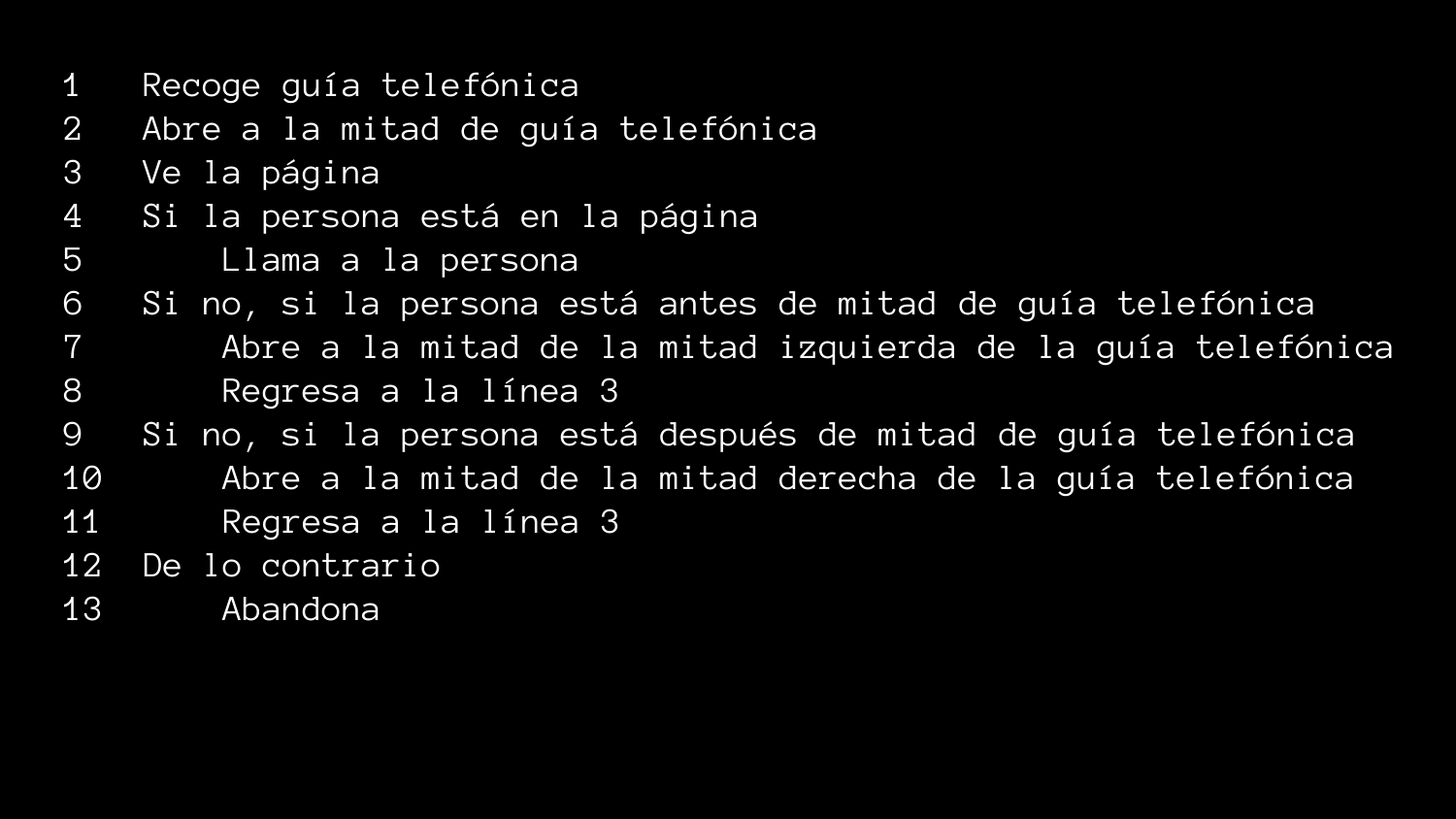

1   Recoge guía telefónica
2   Abre a la mitad de guía telefónica
3   Ve la página
4   Si la persona está en la página
5       Llama a la persona
6   Si no, si la persona está antes de mitad de guía telefónica
7       Abre a la mitad de la mitad izquierda de la guía telefónica
8       Regresa a la línea 3
9   Si no, si la persona está después de mitad de guía telefónica
10      Abre a la mitad de la mitad derecha de la guía telefónica
11      Regresa a la línea 3
12  De lo contrario
13      Abandona